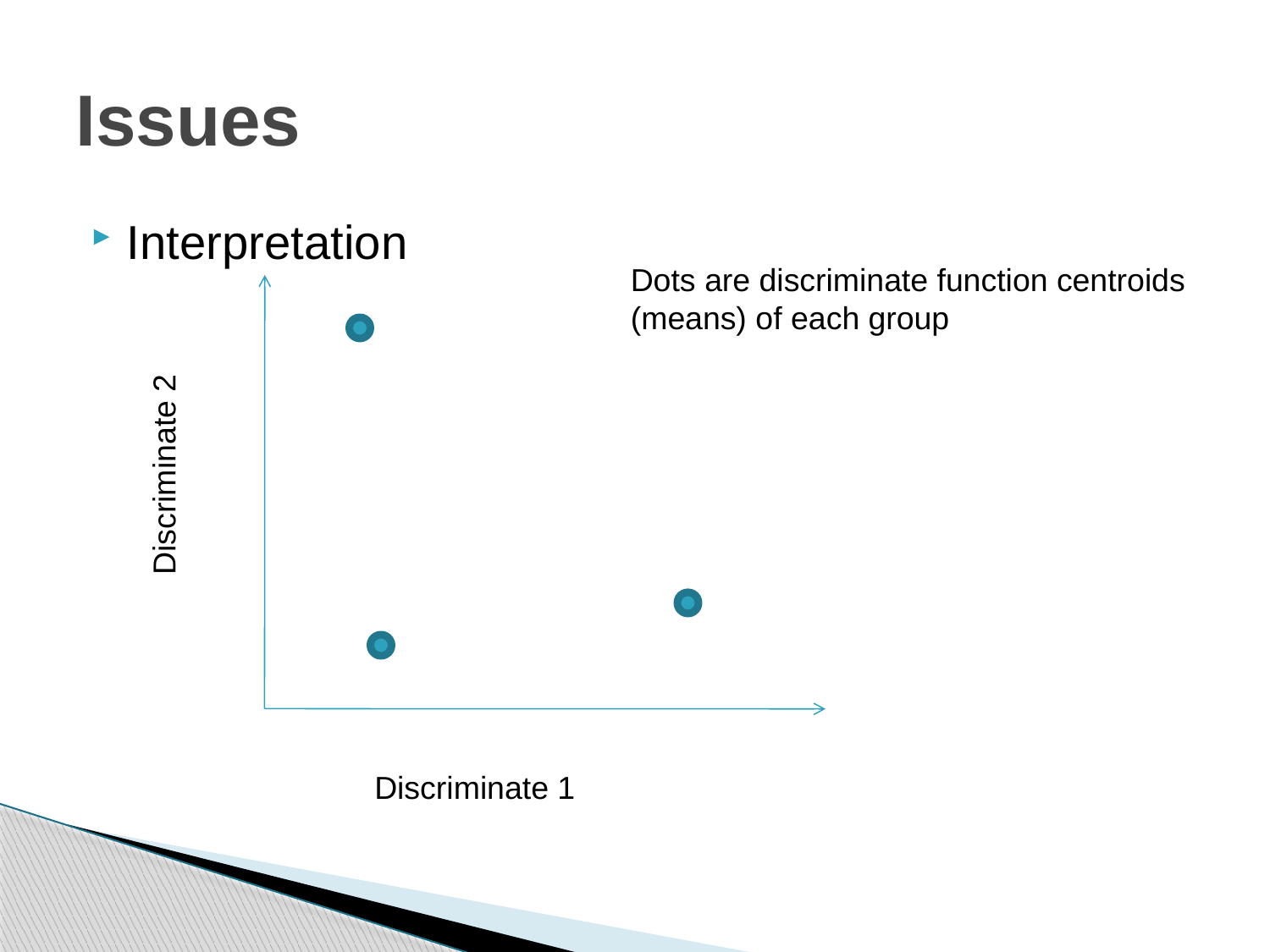

# Issues
Interpretation

Dots are discriminate function centroids
(means) of each group

Discriminate 2

Discriminate 1